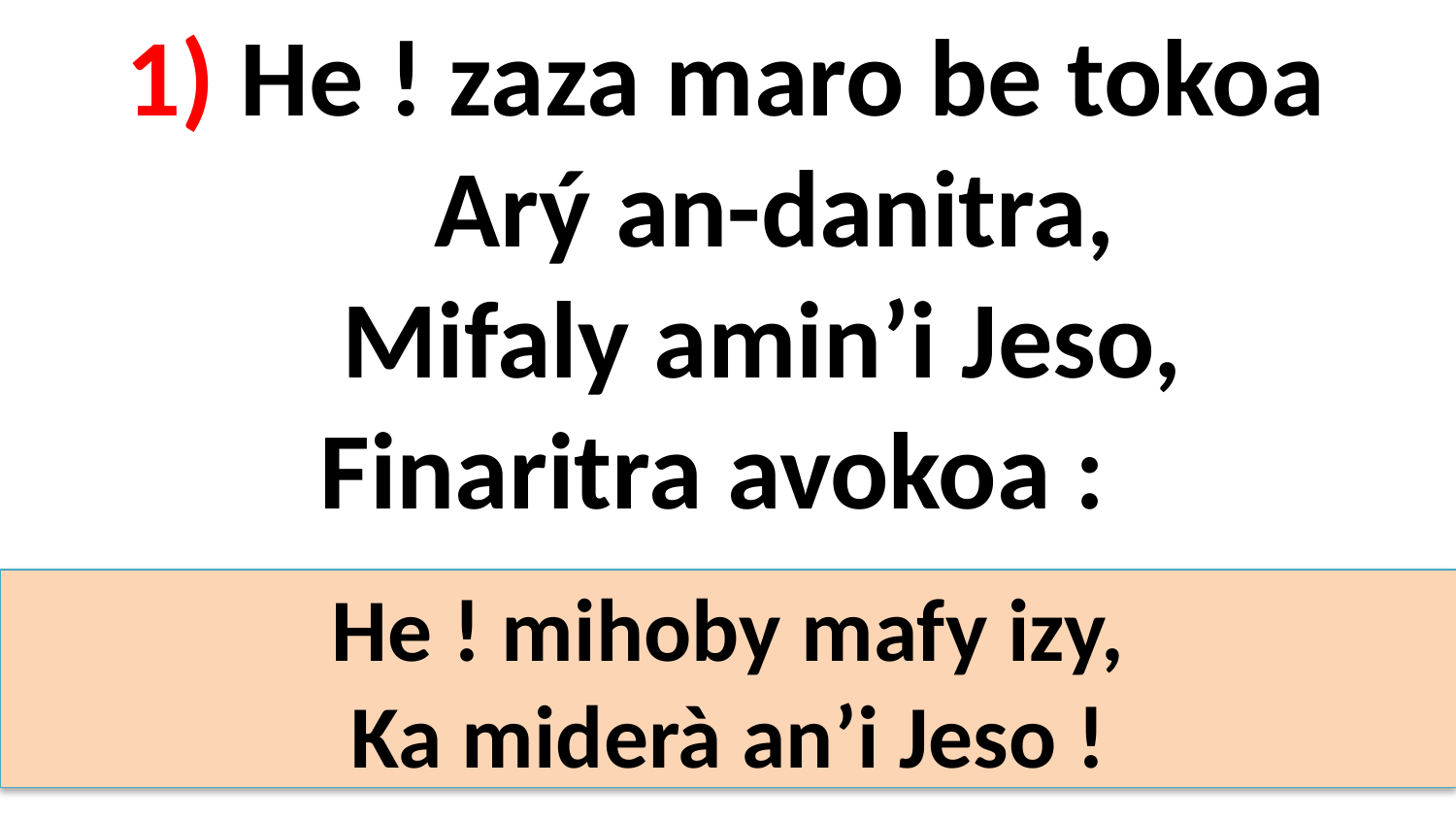

# 1) He ! zaza maro be tokoa Arý an-danitra, Mifaly amin’i Jeso, Finaritra avokoa :
He ! mihoby mafy izy,
Ka miderà an’i Jeso !